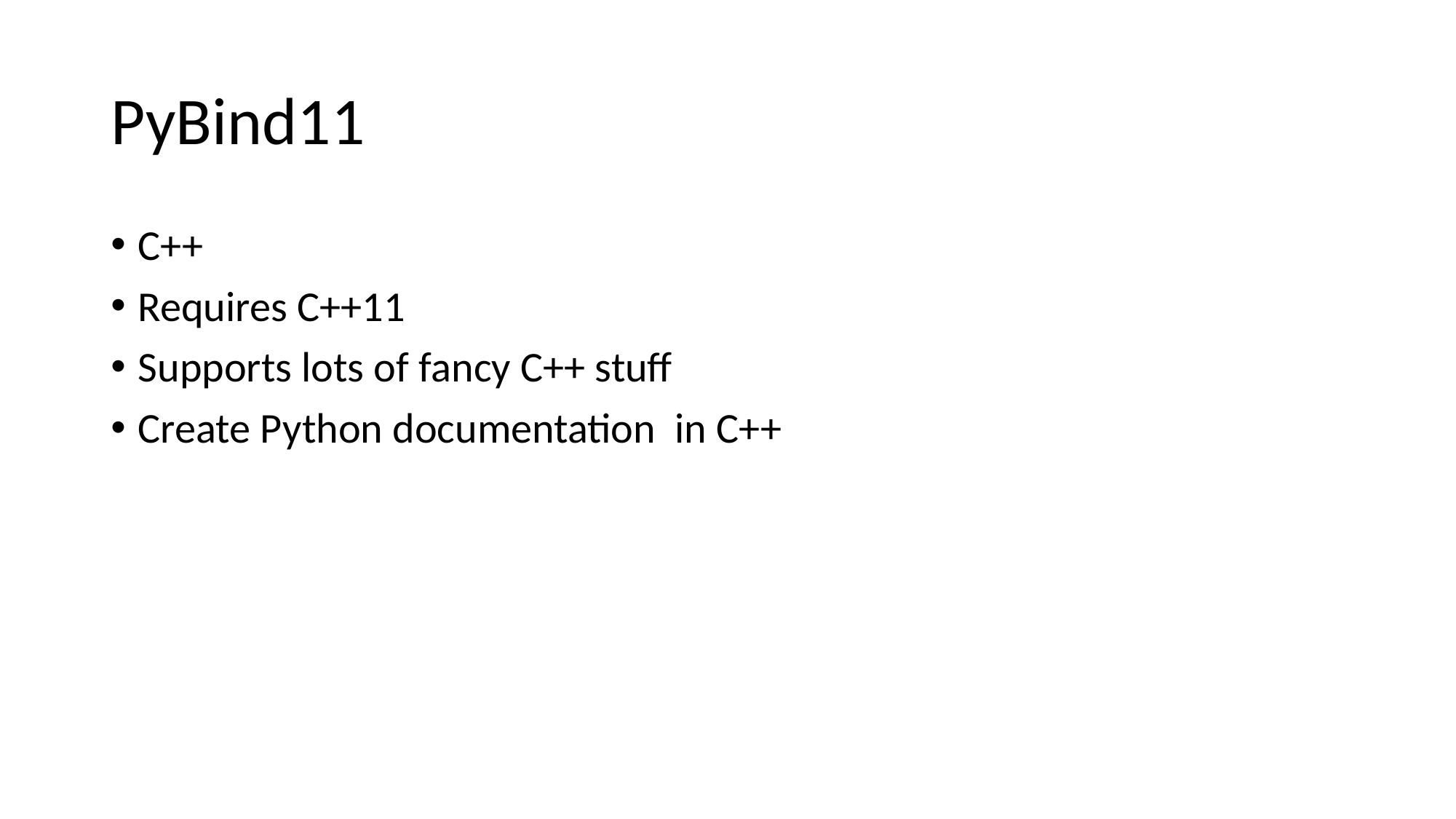

# PyBind11
C++
Requires C++11
Supports lots of fancy C++ stuff
Create Python documentation  in C++